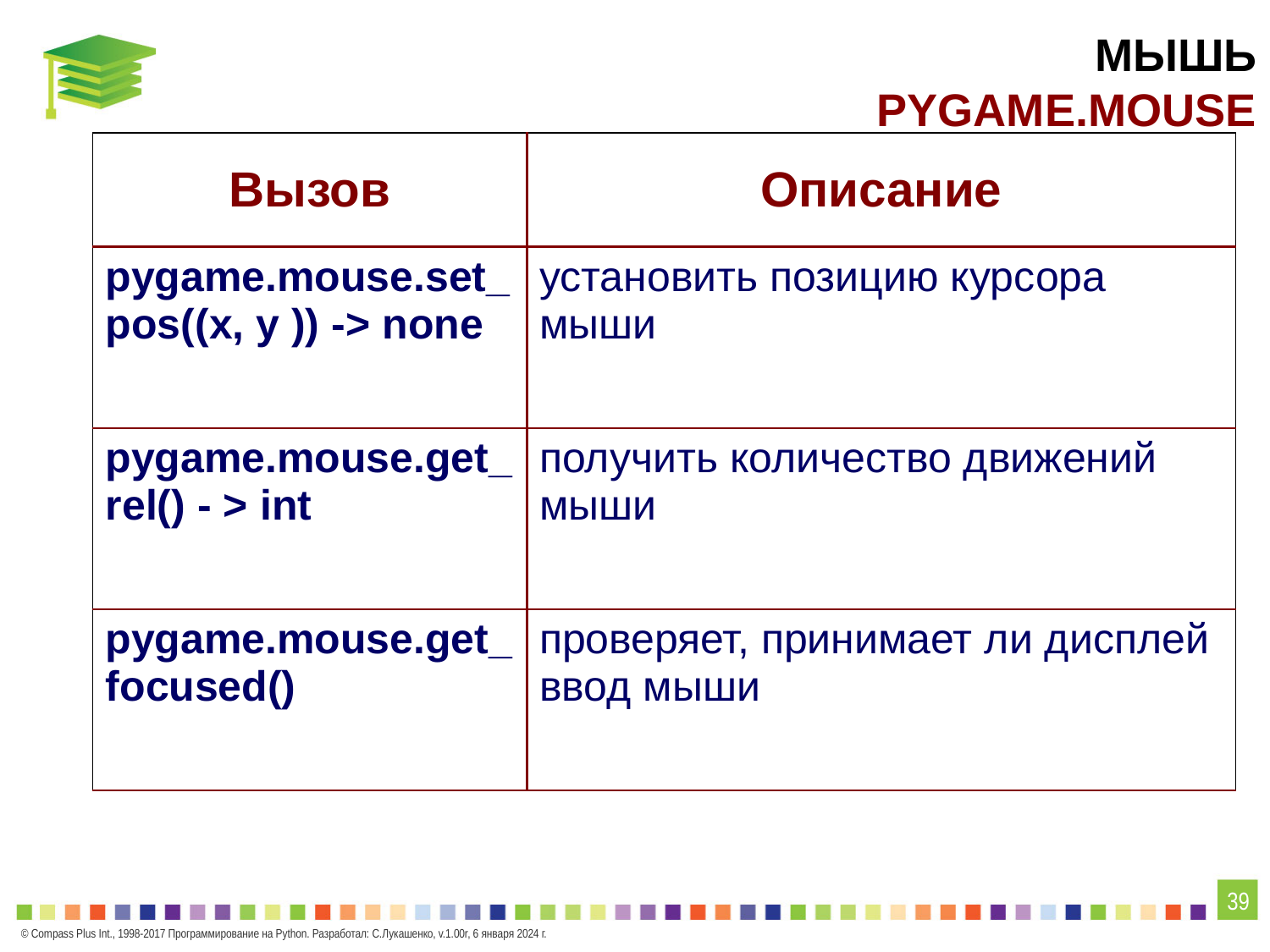

МЫШЬ
PYGAME.MOUSE

| Вызов | Описание |
| --- | --- |
| pygame.mouse.set\_pos((x, y )) -> none | установить позицию курсора мыши |
| pygame.mouse.get\_rel() - > int | получить количество движений мыши |
| pygame.mouse.get\_focused() | проверяет, принимает ли дисплей ввод мыши |